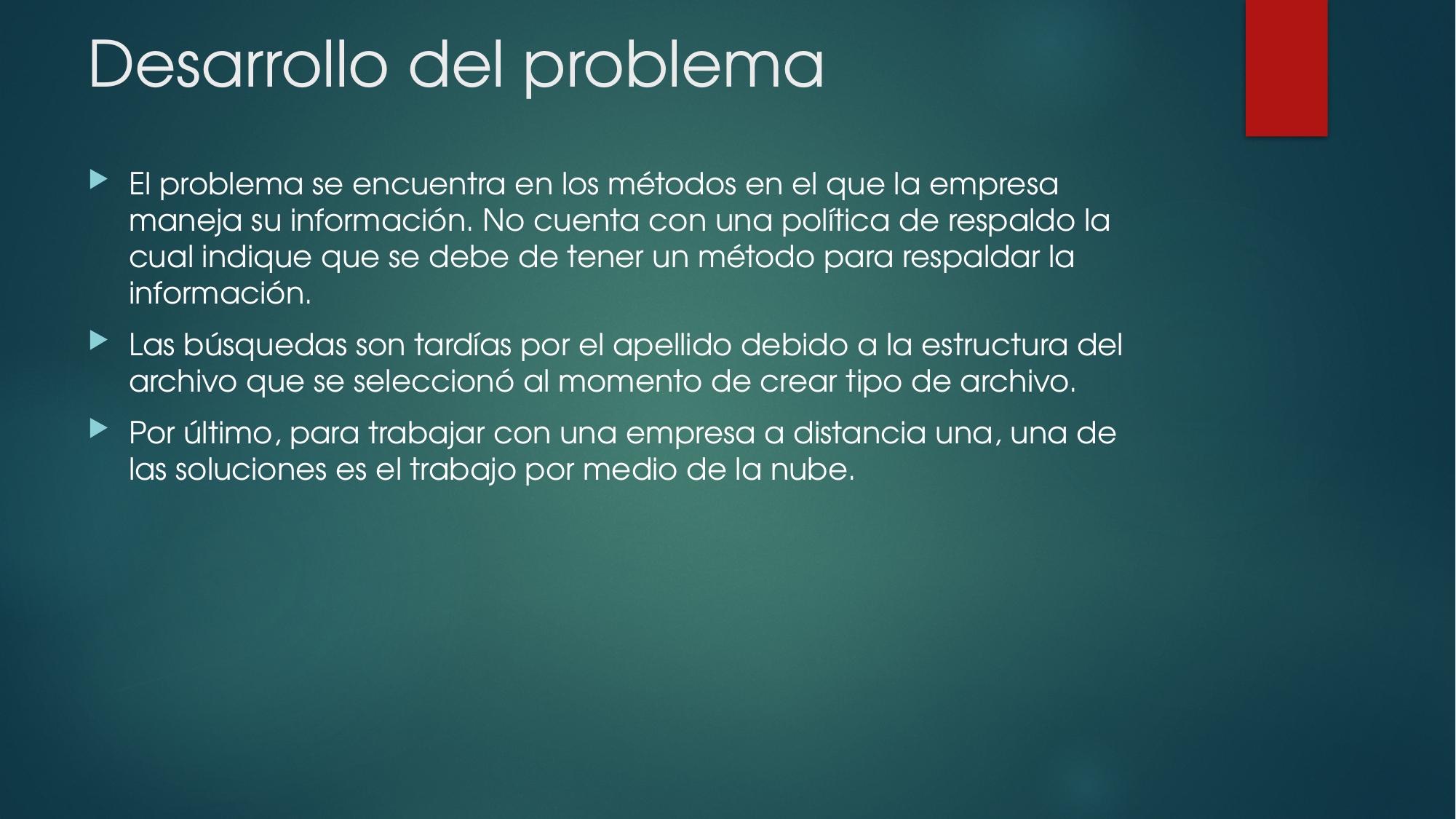

# Desarrollo del problema
El problema se encuentra en los métodos en el que la empresa maneja su información. No cuenta con una política de respaldo la cual indique que se debe de tener un método para respaldar la información.
Las búsquedas son tardías por el apellido debido a la estructura del archivo que se seleccionó al momento de crear tipo de archivo.
Por último, para trabajar con una empresa a distancia una, una de las soluciones es el trabajo por medio de la nube.